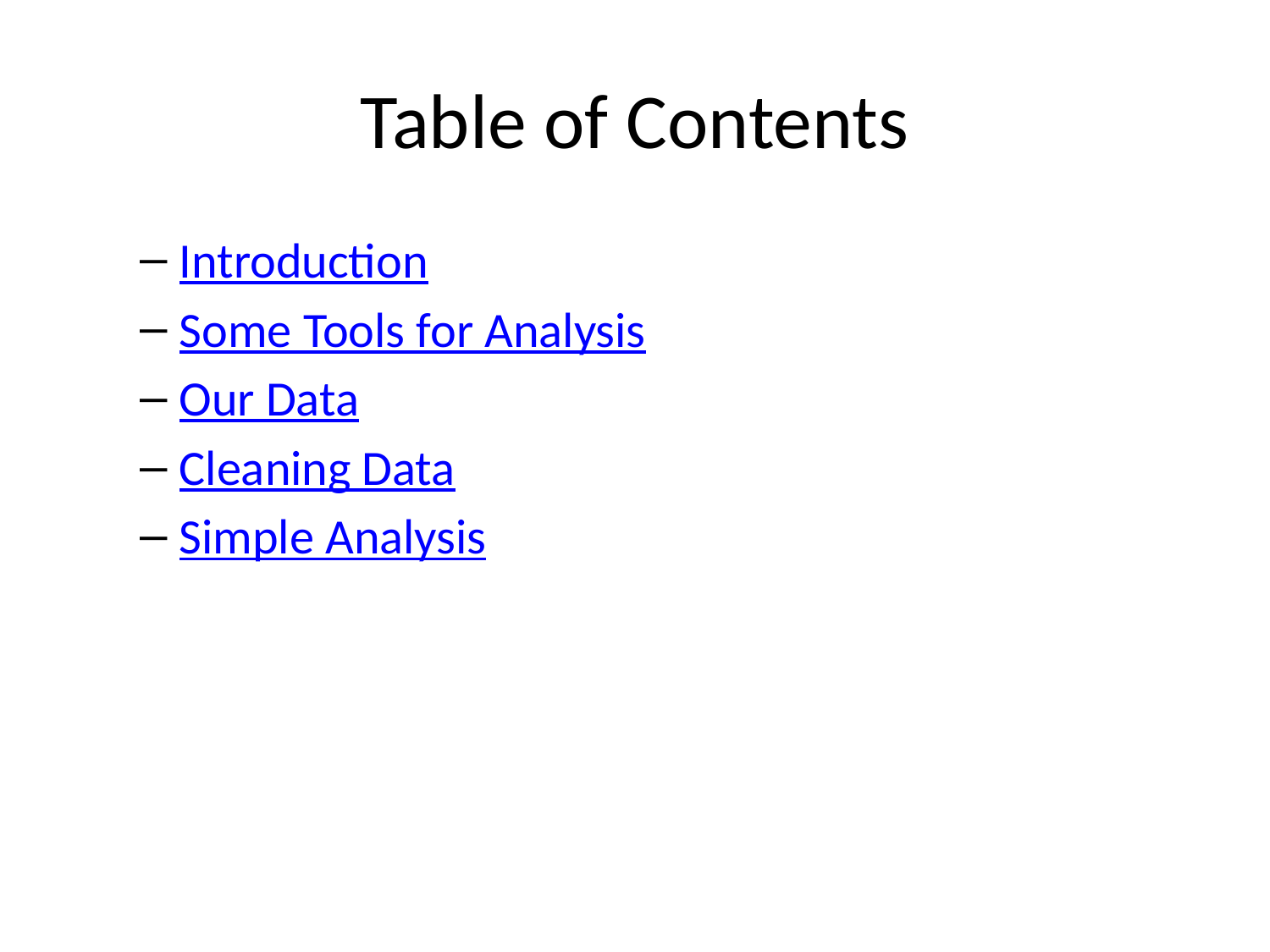

# Table of Contents
Introduction
Some Tools for Analysis
Our Data
Cleaning Data
Simple Analysis